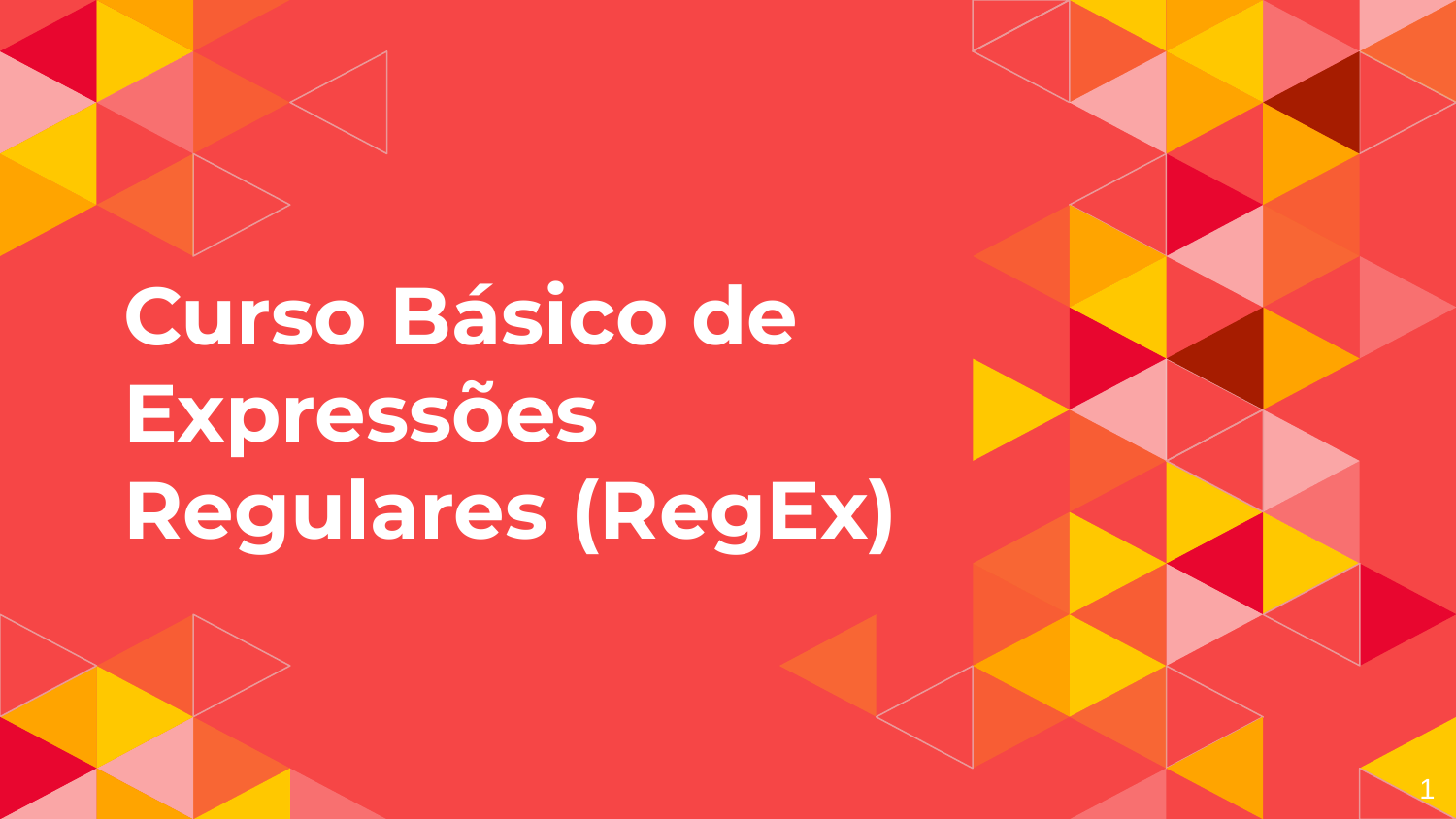

# Curso Básico de Expressões Regulares (RegEx)
1